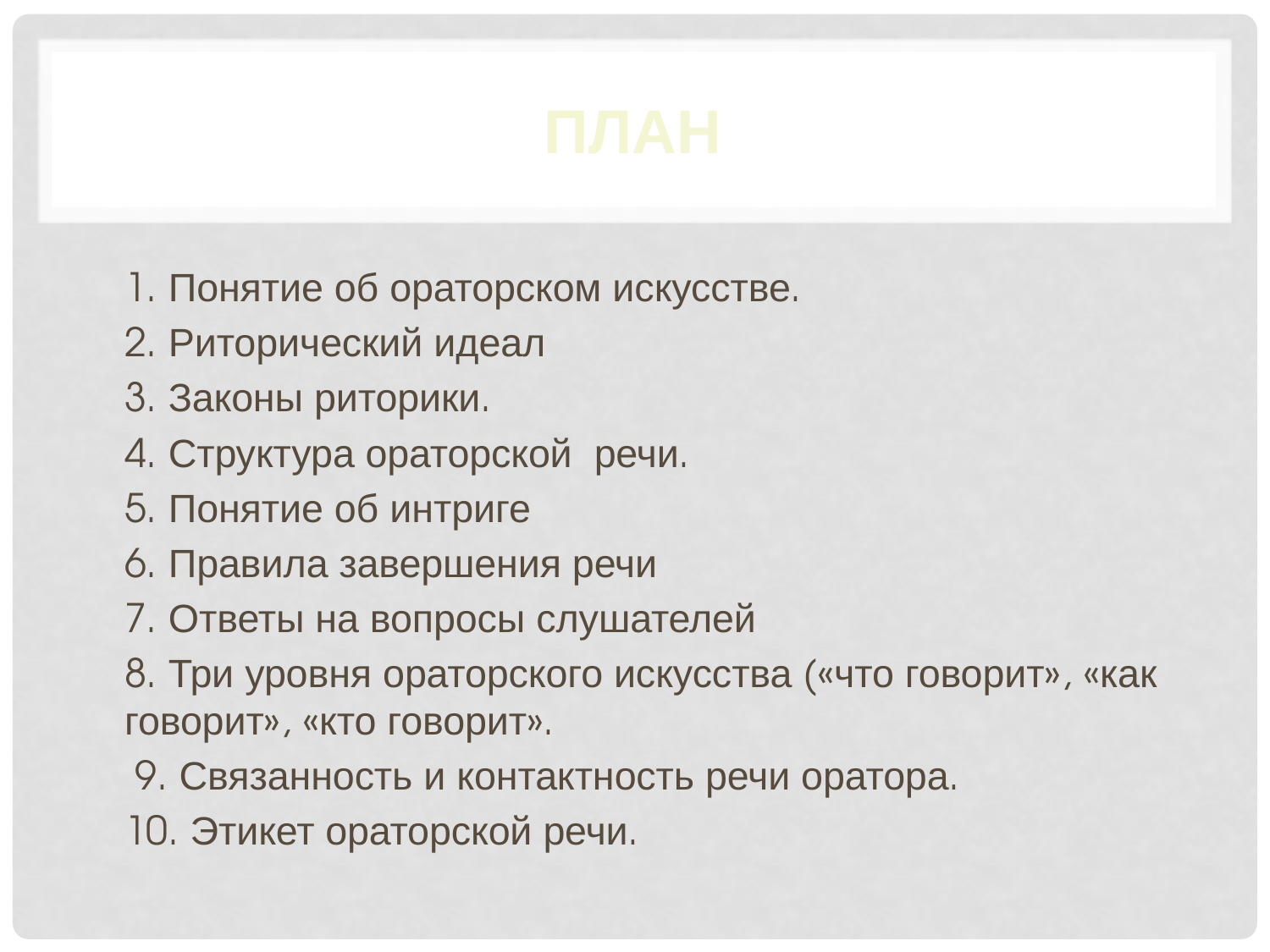

# ПЛАН
1. Понятие об ораторском искусстве.
2. Риторический идеал
3. Законы риторики.
4. Структура ораторской  речи.
5. Понятие об интриге
6. Правила завершения речи
7. Ответы на вопросы слушателей
8. Три уровня ораторского искусства («что говорит», «как говорит», «кто говорит».
 9. Связанность и контактность речи оратора.
10. Этикет ораторской речи.